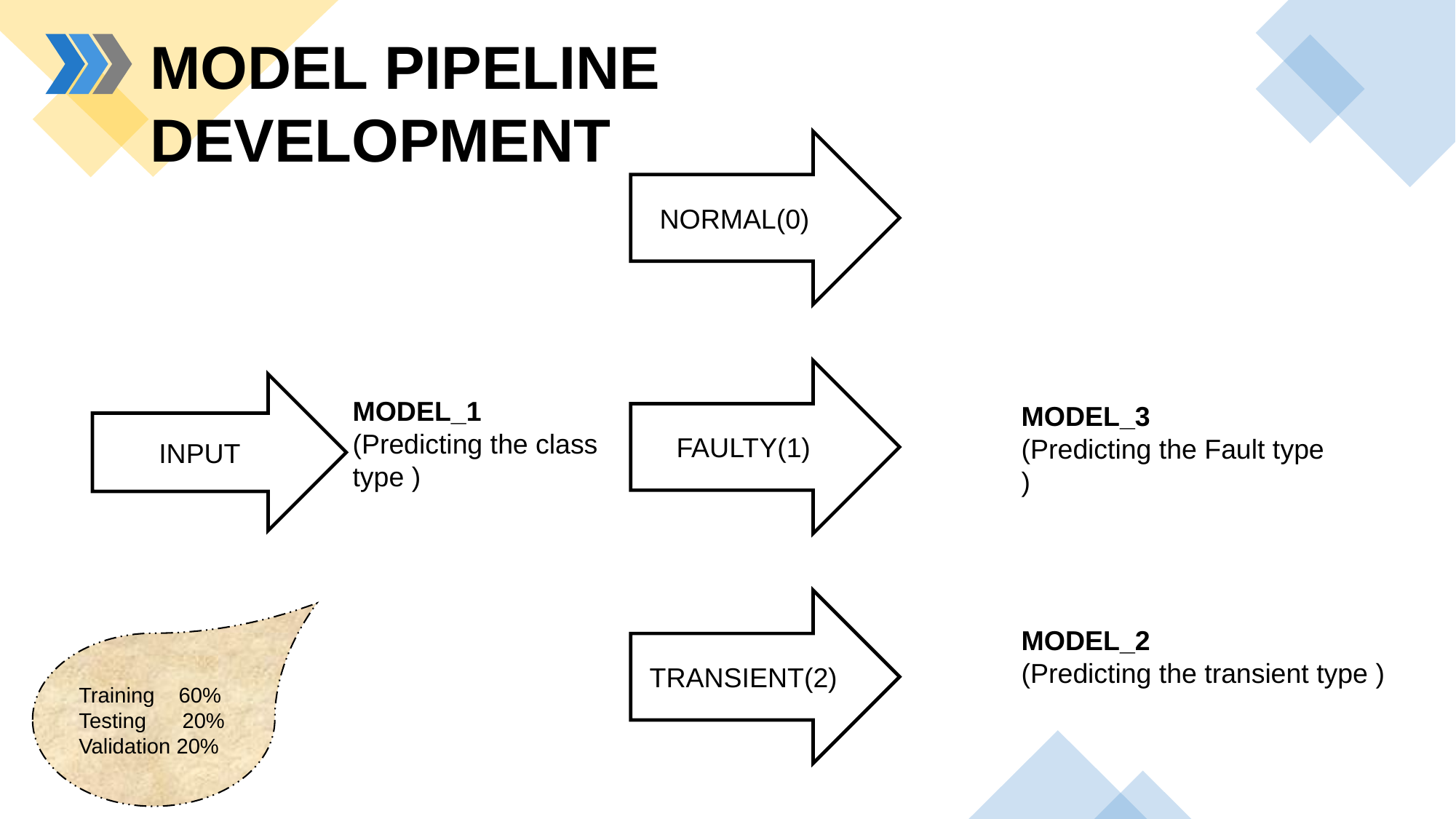

MODEL PIPELINE DEVELOPMENT

NORMAL(0)N
FAULTY(1)
INPUT
MODEL_1
(Predicting the class type )
MODEL_3
(Predicting the Fault type )
TRANSIENT(2)
MODEL_2
(Predicting the transient type )

Training    60%
Testing      20%
Validation 20%